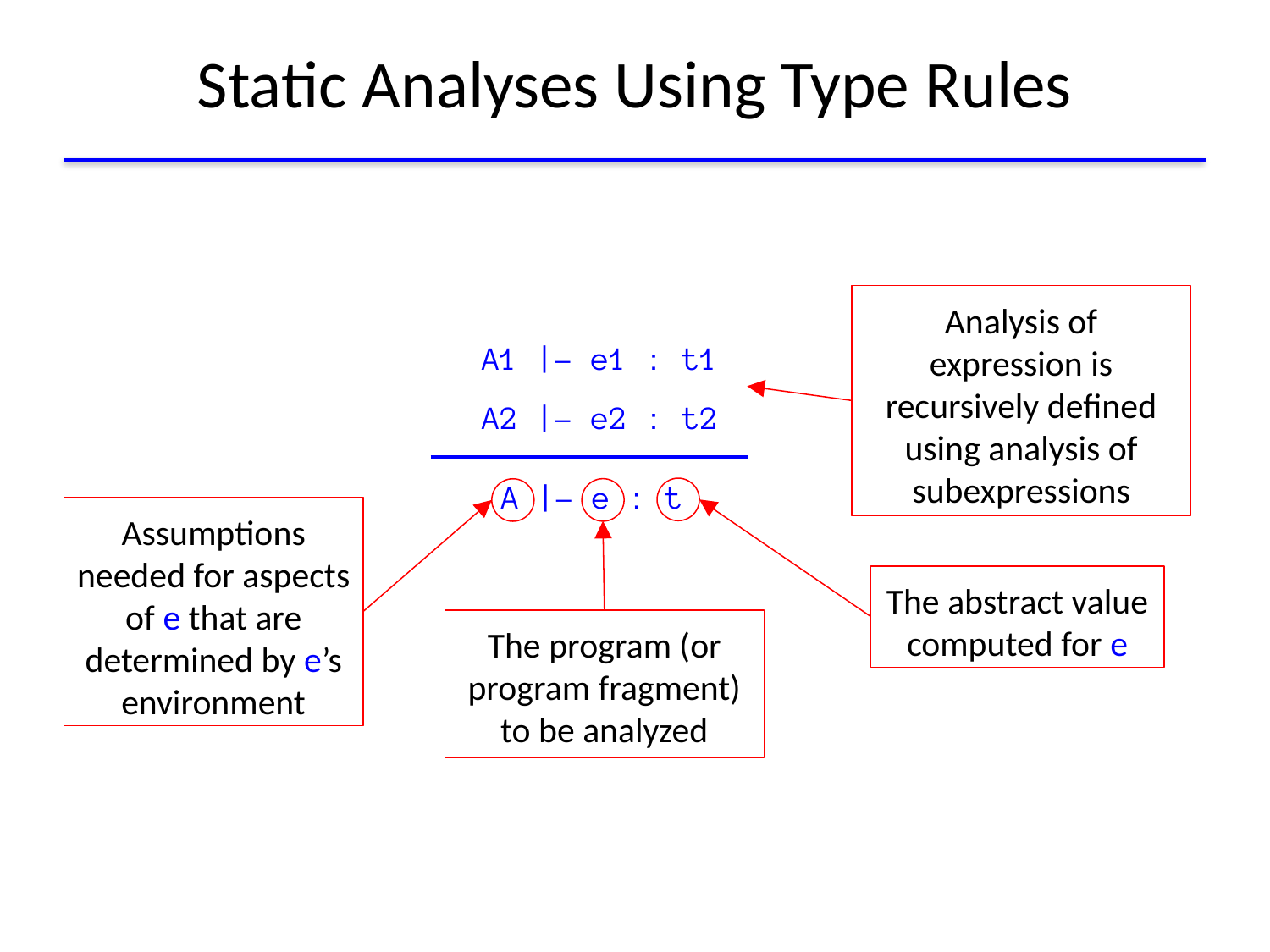

# Static Analyses Using Type Rules
Analysis of expression is recursively defined using analysis of subexpressions
A1 |- e1 : t1
A2 |- e2 : t2
A |- e : t

Assumptions needed for aspects of e that are determined by e’s environment
The abstract value computed for e
The program (or program fragment) to be analyzed